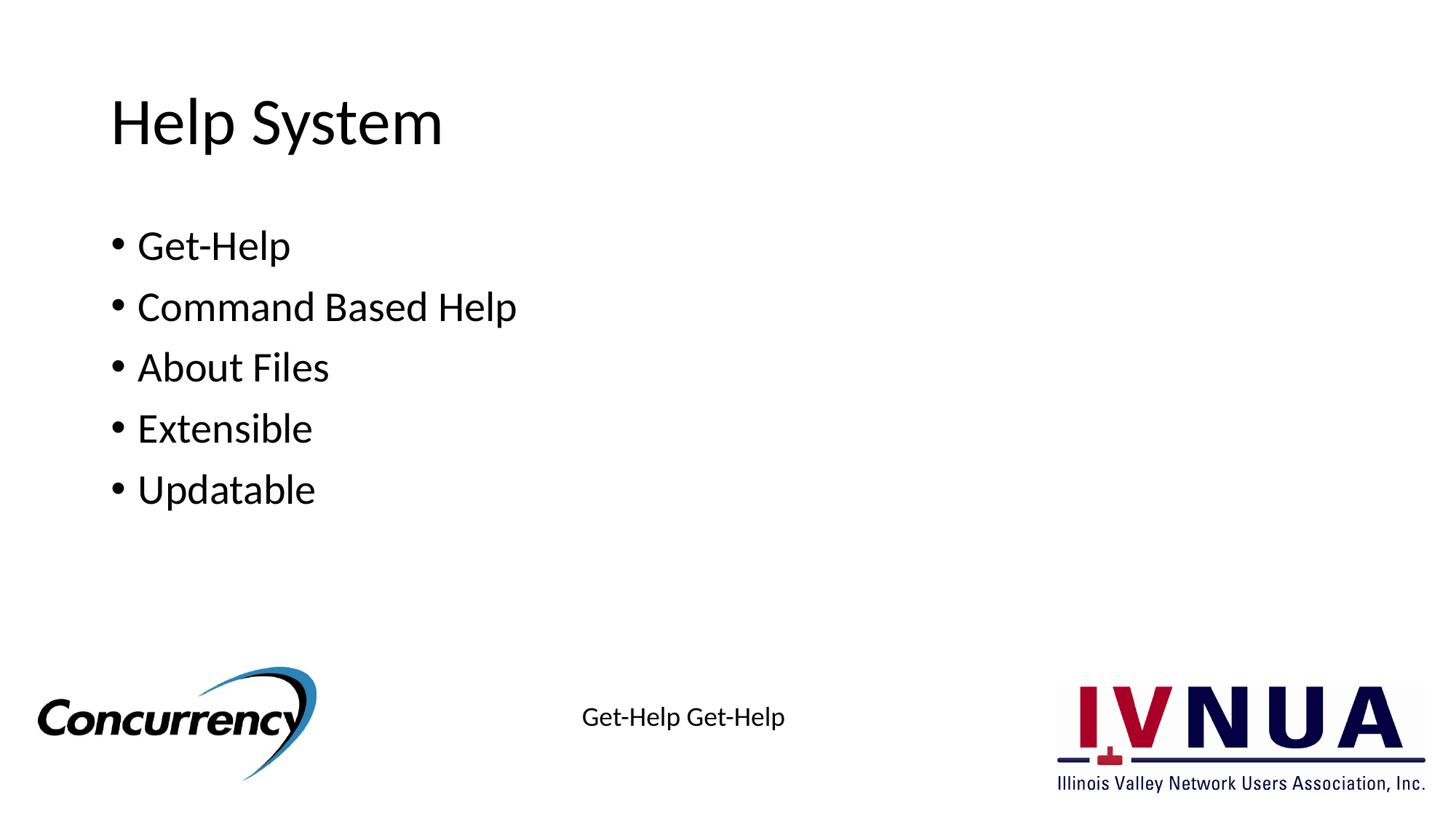

# Help System
Get-Help
Command Based Help
About Files
Extensible
Updatable
Get-Help Get-Help